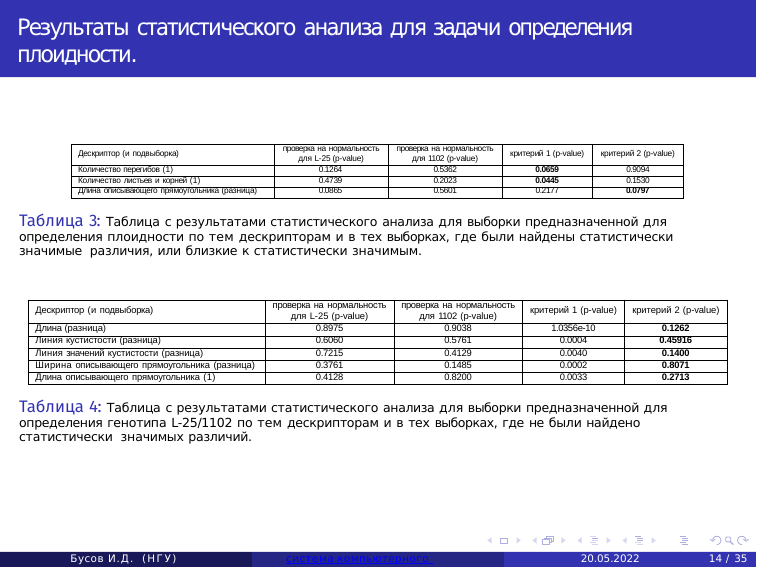

# Результаты статистического анализа для задачи определения  плоидности.
| Дескриптор (и подвыборка) | проверка на нормальность для L-25 (p-value) | проверка на нормальность для 1102 (p-value) | критерий 1 (p-value) | критерий 2 (p-value) |
| --- | --- | --- | --- | --- |
| Количество перегибов (1) | 0.1264 | 0.5362 | 0.0659 | 0.9094 |
| Количество листьев и корней (1) | 0.4739 | 0.2023 | 0.0445 | 0.1530 |
| Длина описывающего прямоугольника (разница) | 0.0865 | 0.5601 | 0.2177 | 0.0797 |
Таблица 3: Таблица с результатами статистического анализа для выборки предназначенной для  определения плоидности по тем дескрипторам и в тех выборках, где были найдены статистически значимые  различия, или близкие к статистически значимым.
| Дескриптор (и подвыборка) | проверка на нормальность для L-25 (p-value) | проверка на нормальность для 1102 (p-value) | критерий 1 (p-value) | критерий 2 (p-value) |
| --- | --- | --- | --- | --- |
| Длина (разница) | 0.8975 | 0.9038 | 1.0356e-10 | 0.1262 |
| Линия кустистости (разница) | 0.6060 | 0.5761 | 0.0004 | 0.45916 |
| Линия значений кустистости (разница) | 0.7215 | 0.4129 | 0.0040 | 0.1400 |
| Ширина описывающего прямоугольника (разница) | 0.3761 | 0.1485 | 0.0002 | 0.8071 |
| Длина описывающего прямоугольника (1) | 0.4128 | 0.8200 | 0.0033 | 0.2713 |
Таблица 4: Таблица с результатами статистического анализа для выборки предназначенной для  определения генотипа L-25/1102 по тем дескрипторам и в тех выборках, где не были найдено статистически  значимых различий.
Бусов И.Д. (НГУ)
система компьютерного зрения
20.05.2022
14 / 35